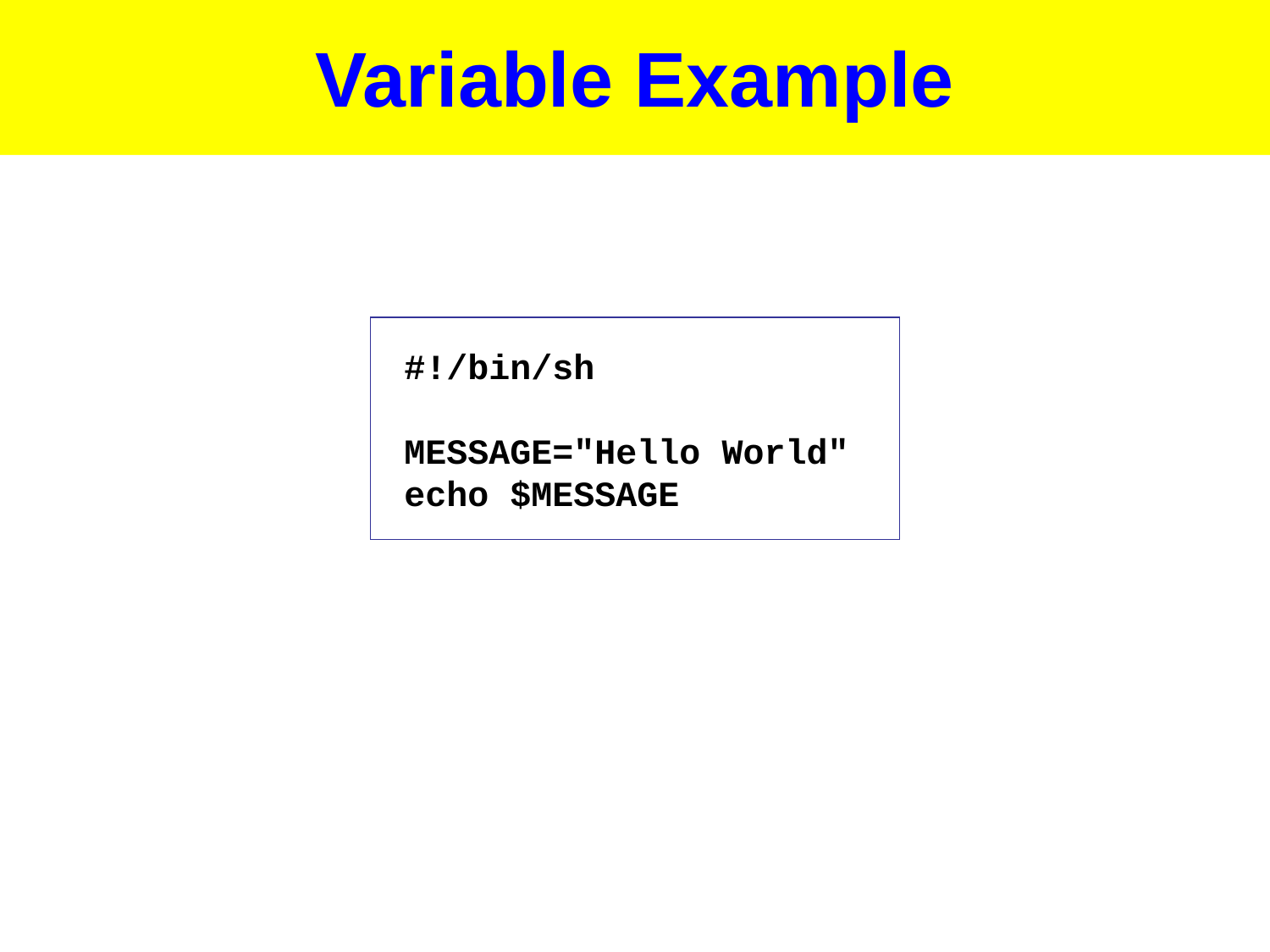

# Variable Example

#!/bin/sh
MESSAGE="Hello World"
echo $MESSAGE